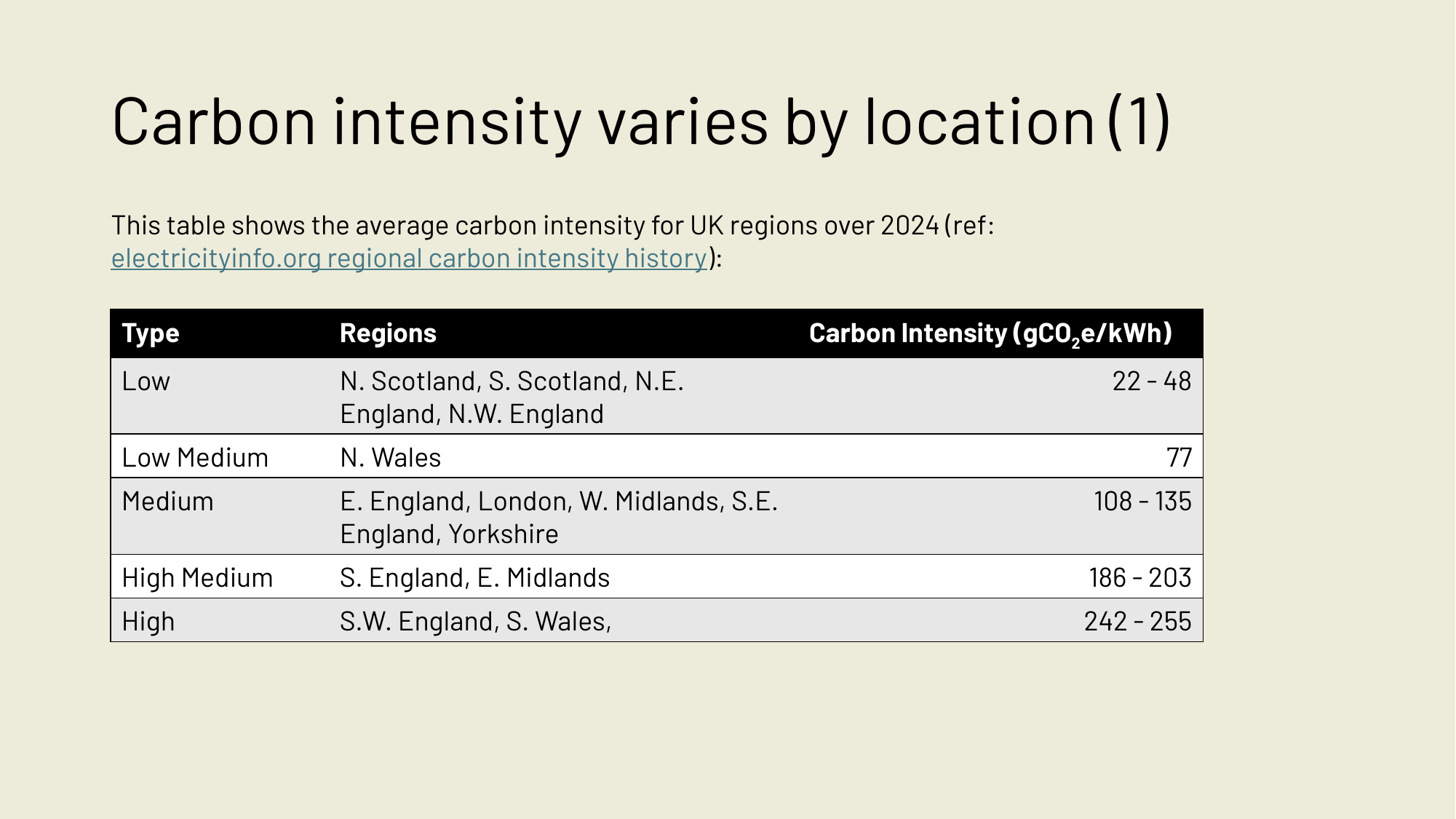

# Carbon intensity varies by location (1)
This table shows the average carbon intensity for UK regions over 2024 (ref: electricityinfo.org regional carbon intensity history):

| Type | Regions | Carbon Intensity (gCO2e/kWh) |
| --- | --- | --- |
| Low | N. Scotland, S. Scotland, N.E. England, N.W. England | 22 - 48 |
| Low Medium | N. Wales | 77 |
| Medium | E. England, London, W. Midlands, S.E. England, Yorkshire | 108 - 135 |
| High Medium | S. England, E. Midlands | 186 - 203 |
| High | S.W. England, S. Wales, | 242 - 255 |